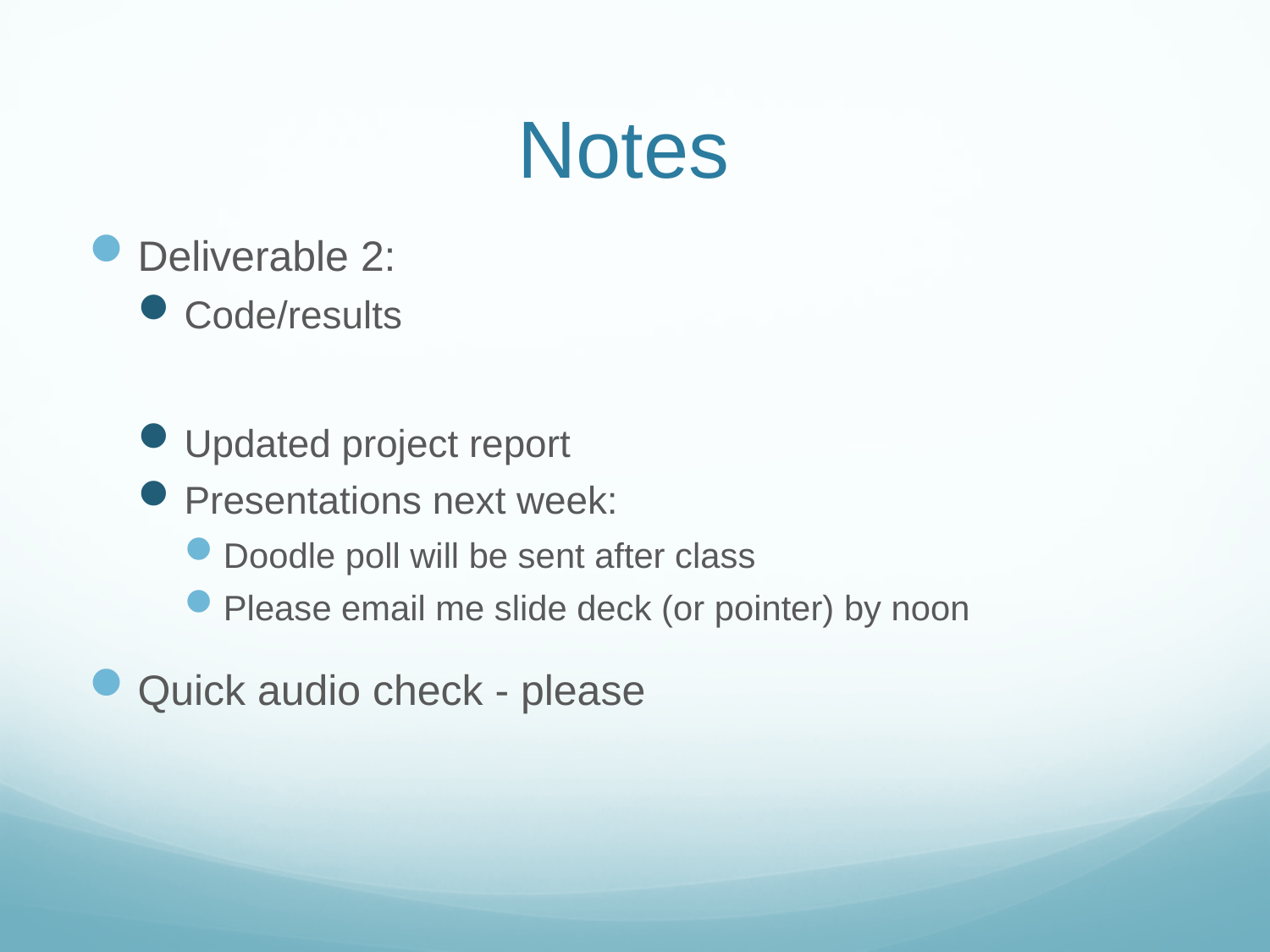

# Notes
Deliverable 2:
Code/results

Updated project report
Presentations next week:
Doodle poll will be sent after class
Please email me slide deck (or pointer) by noon
Quick audio check - please